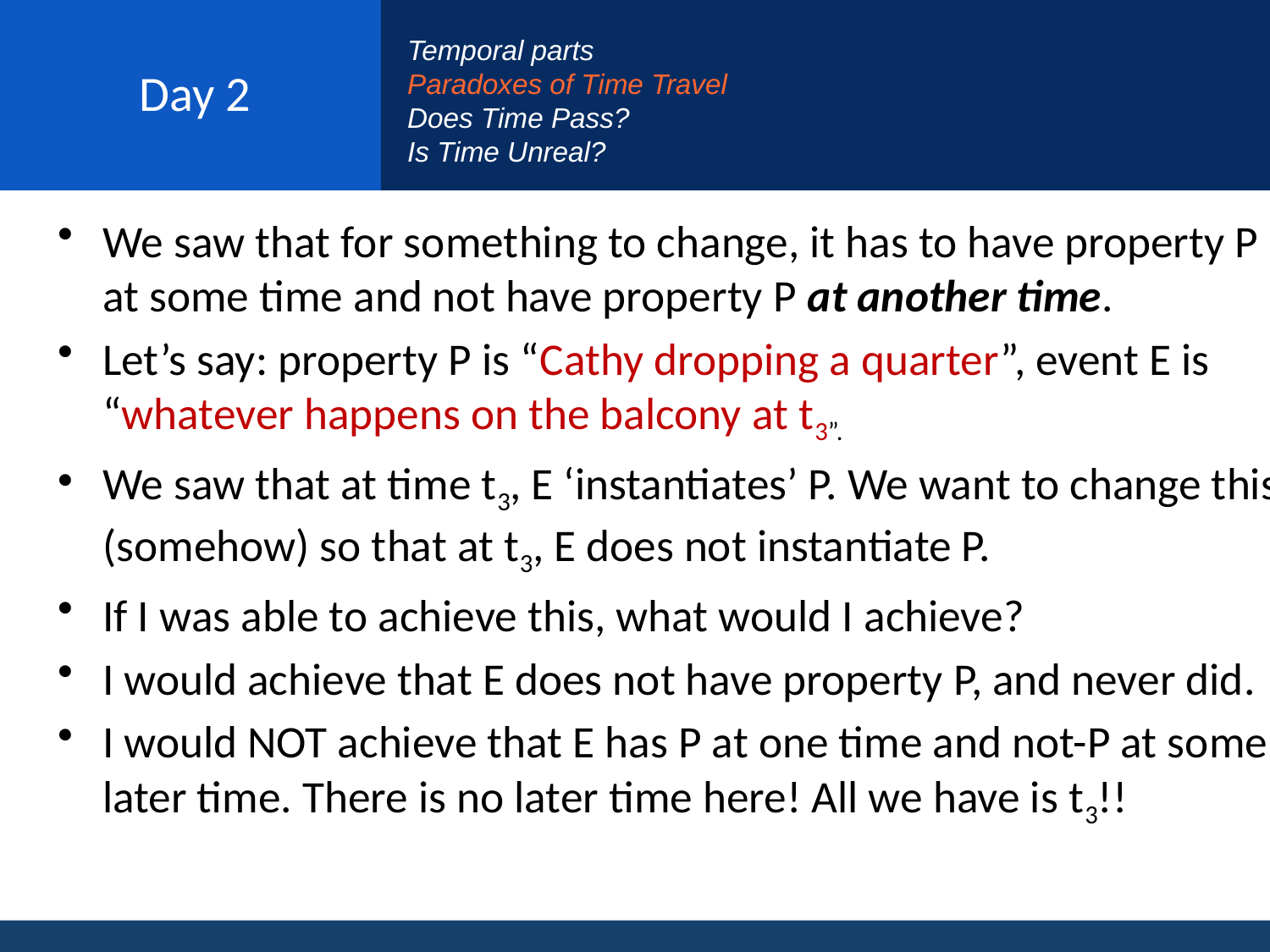

# Day 2
Temporal parts
Paradoxes of Time Travel
Does Time Pass?
Is Time Unreal?

We saw that for something to change, it has to have property P at some time and not have property P at another time.
Let’s say: property P is “Cathy dropping a quarter”, event E is “whatever happens on the balcony at t3”.
We saw that at time t3, E ‘instantiates’ P. We want to change this (somehow) so that at t3, E does not instantiate P.
If I was able to achieve this, what would I achieve?
I would achieve that E does not have property P, and never did.
I would NOT achieve that E has P at one time and not-P at some later time. There is no later time here! All we have is t3!!